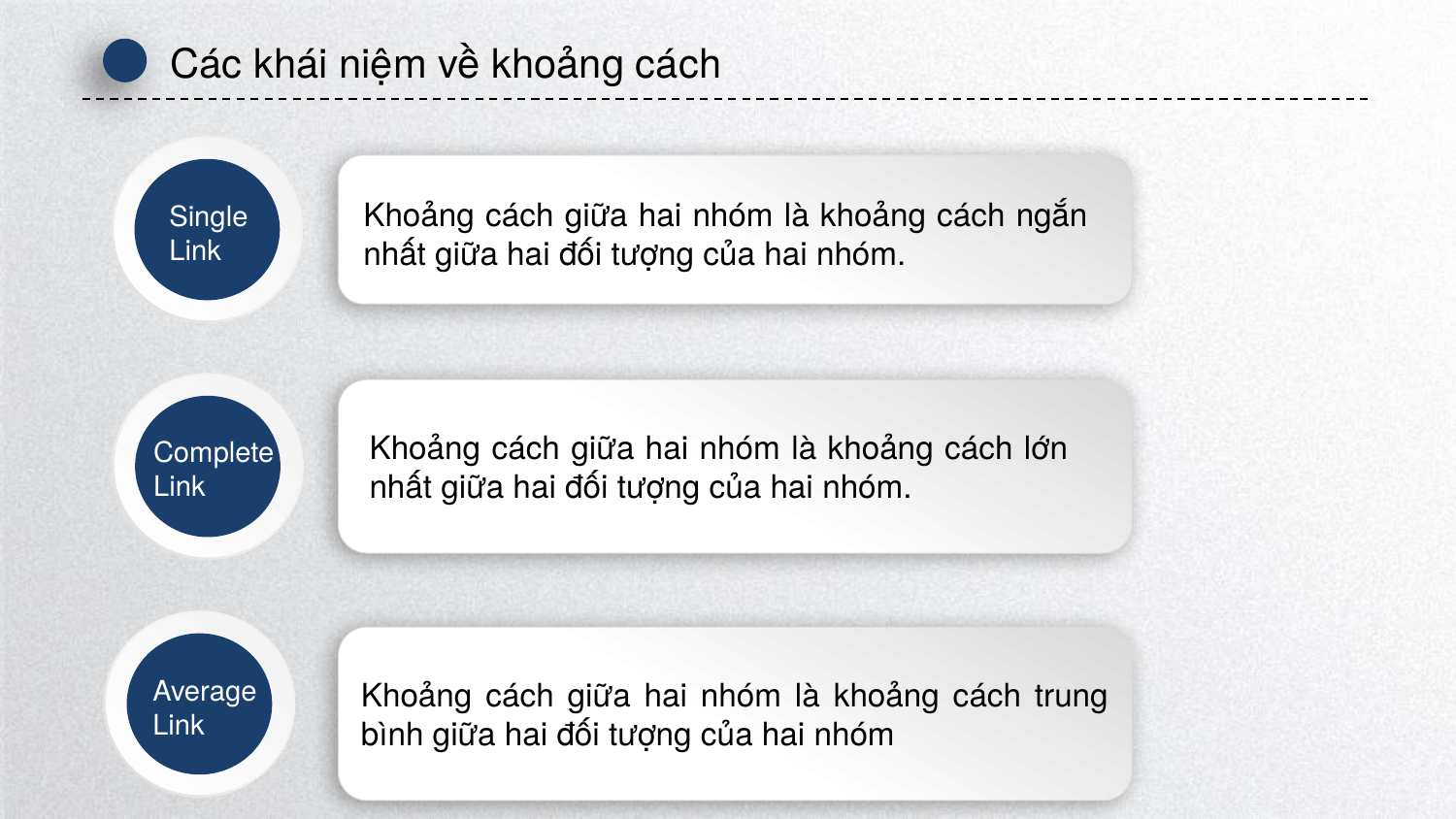

Các khái niệm về khoảng cách

Khoảng cách giữa hai nhóm là khoảng cách ngắn nhất giữa hai đối tượng của hai nhóm.
Single Link

Khoảng cách giữa hai nhóm là khoảng cách lớn nhất giữa hai đối tượng của hai nhóm.
Complete
Link

Khoảng cách giữa hai nhóm là khoảng cách trung bình giữa hai đối tượng của hai nhóm
Average
Link